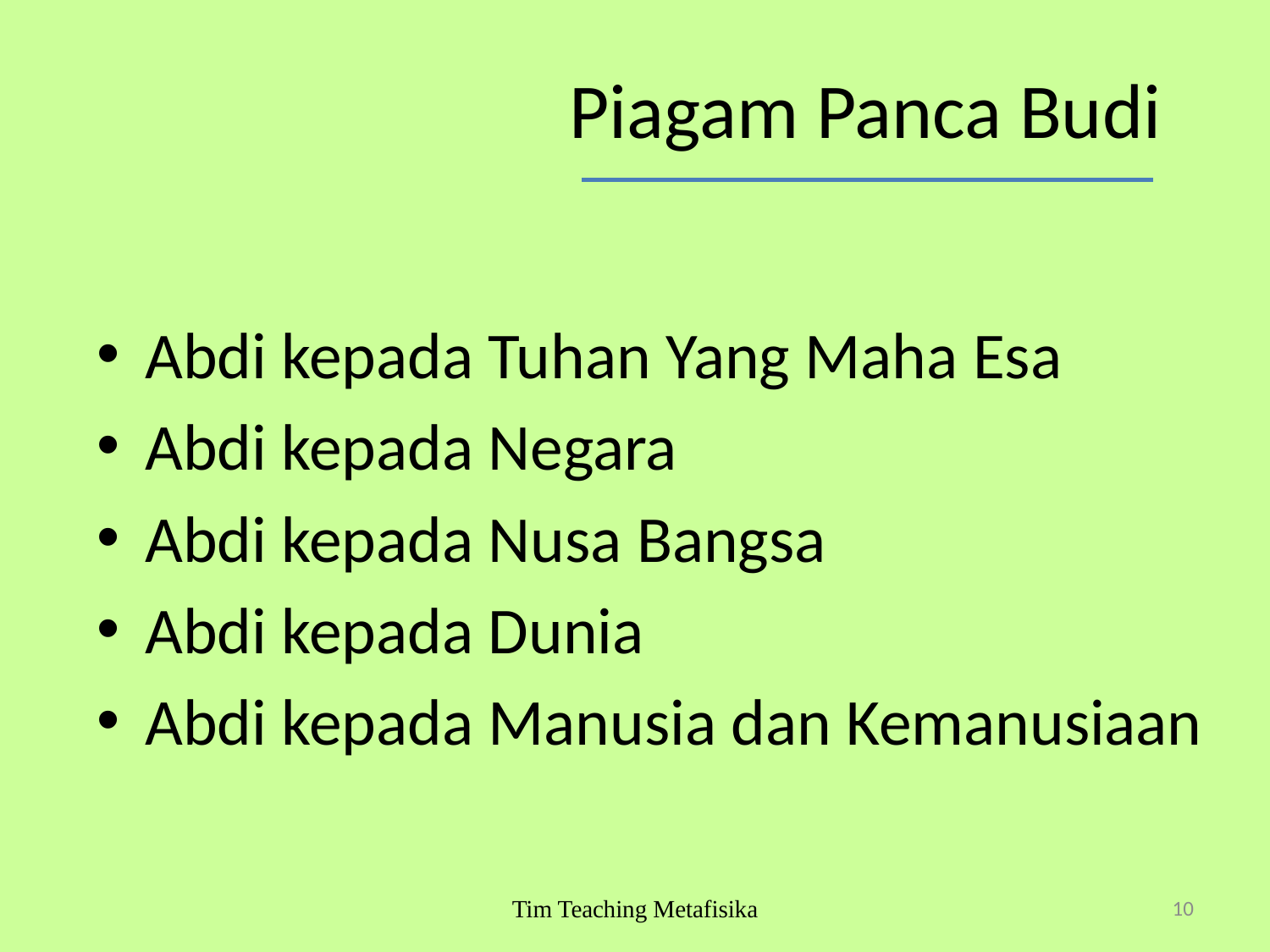

# Piagam Panca Budi
Abdi kepada Tuhan Yang Maha Esa
Abdi kepada Negara
Abdi kepada Nusa Bangsa
Abdi kepada Dunia
Abdi kepada Manusia dan Kemanusiaan
Tim Teaching Metafisika
10